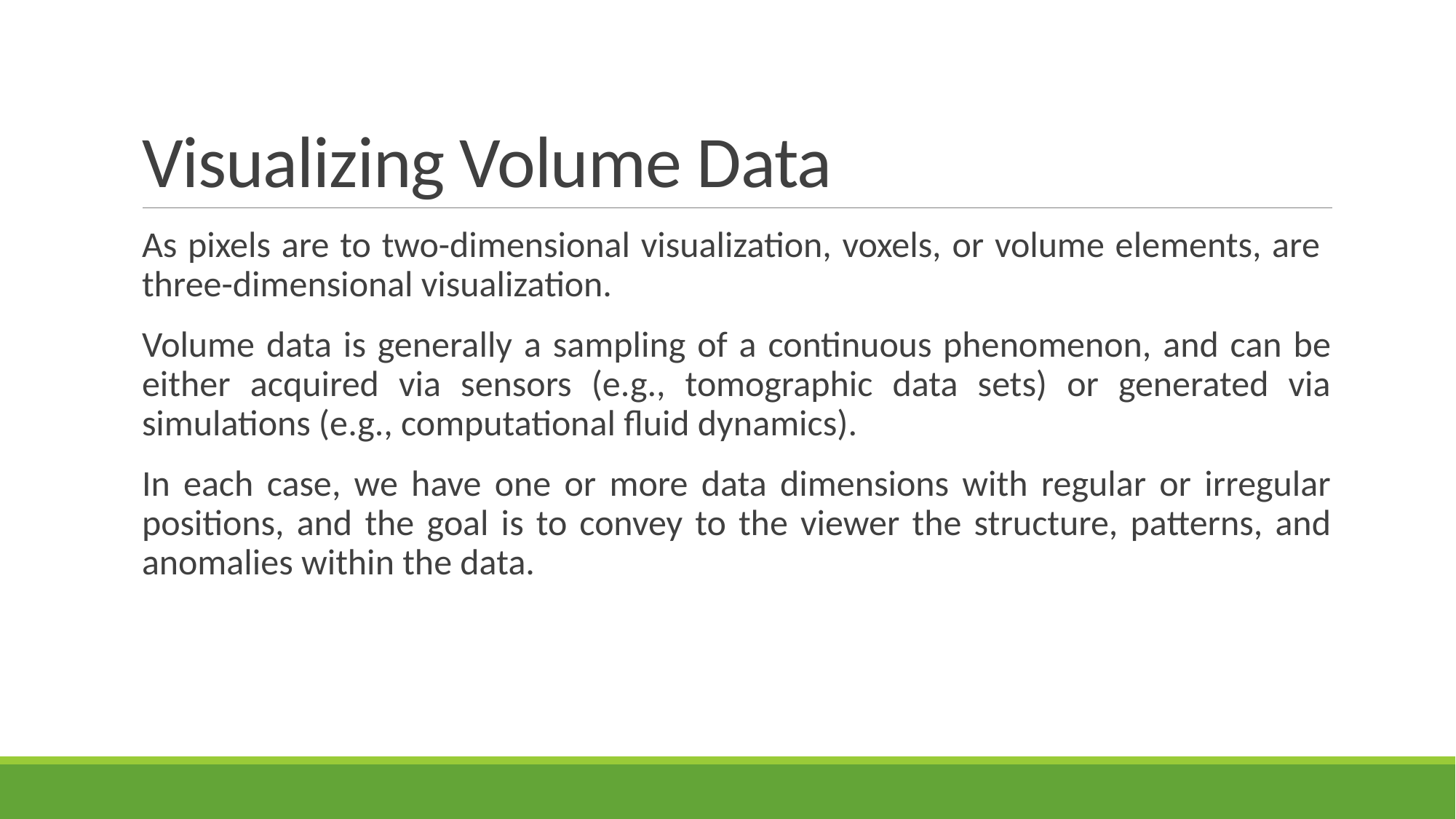

# Visualizing Volume Data
As pixels are to two-dimensional visualization, voxels, or volume elements, are  three-dimensional visualization.
Volume data is generally a sampling of a continuous phenomenon, and can be either acquired via sensors (e.g., tomographic data sets) or generated via simulations (e.g., computational fluid dynamics).
In each case, we have one or more data dimensions with regular or irregular positions, and the goal is to convey to the viewer the structure, patterns, and anomalies within the data.